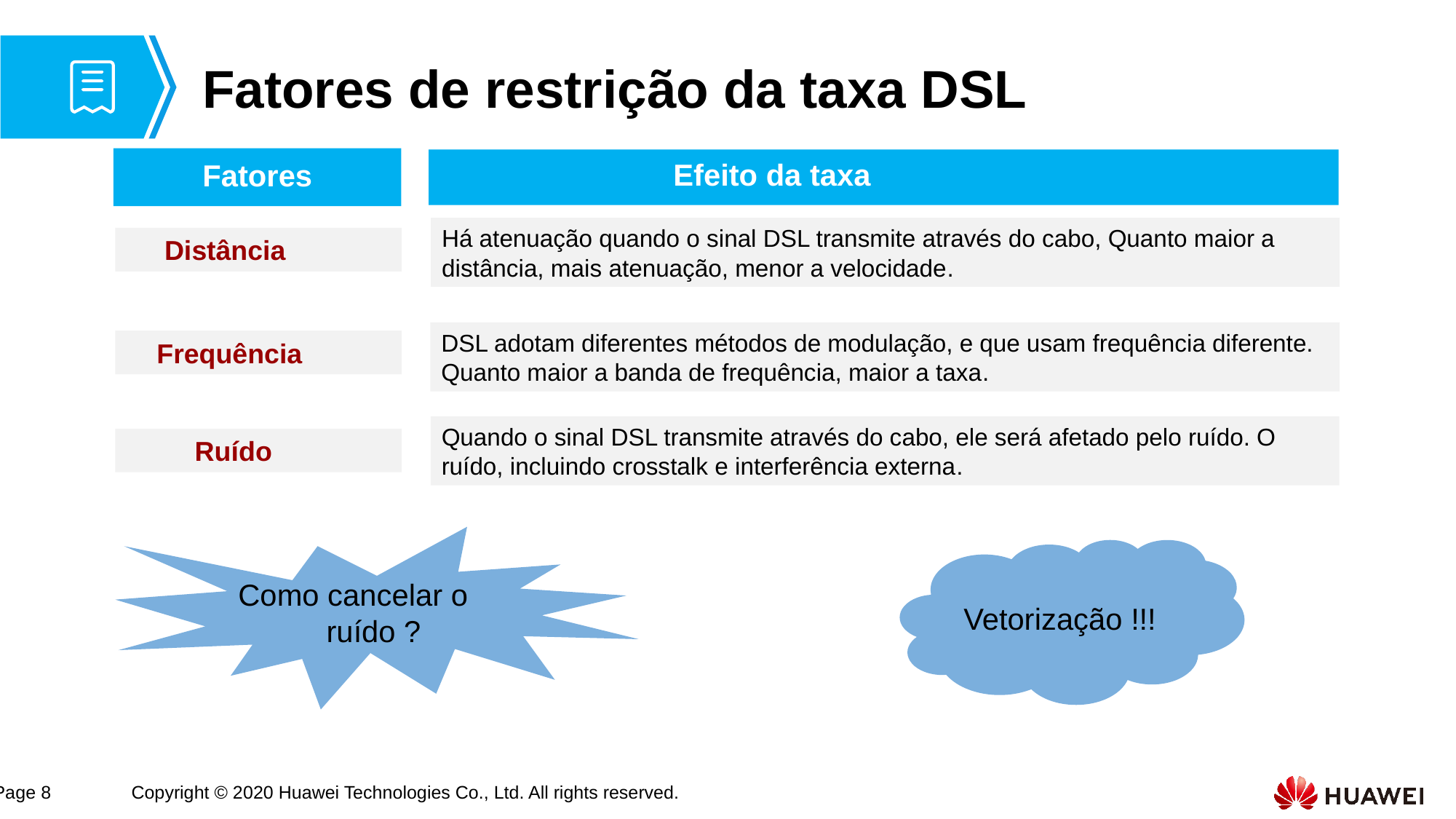

# Fatores de restrição da taxa DSL

Fatores
Efeito da taxa

Há atenuação quando o sinal DSL transmite através do cabo, Quanto maior a distância, mais atenuação, menor a velocidade.
     Distância
DSL adotam diferentes métodos de modulação, e que usam frequência diferente. Quanto maior a banda de frequência, maior a taxa.
    Frequência
Quando o sinal DSL transmite através do cabo, ele será afetado pelo ruído. O ruído, incluindo crosstalk e interferência externa.
         Ruído
Como cancelar o
ruído ?
Vetorização !!!